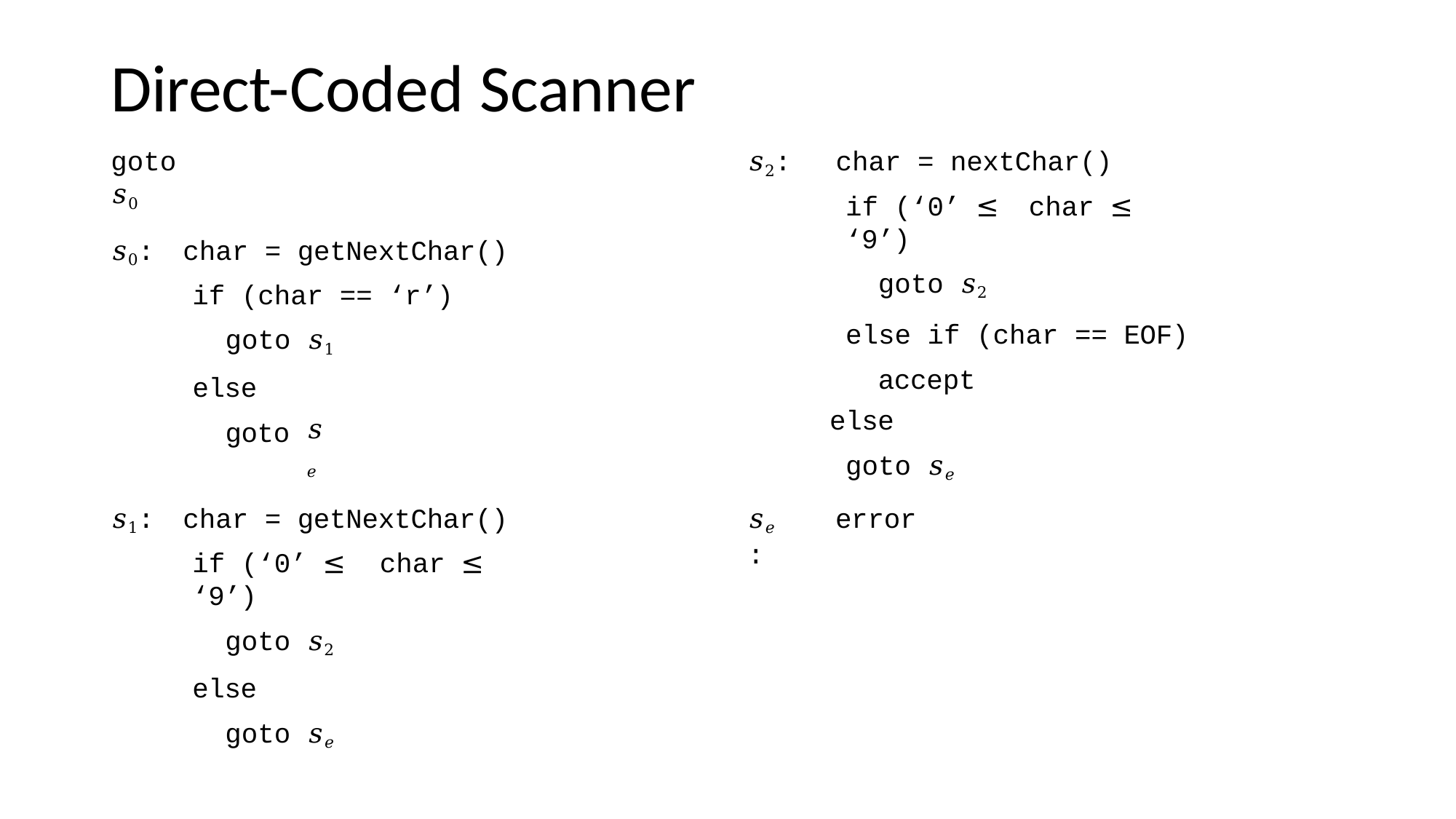

# Direct-Coded Scanner
char = nextChar()
if (‘0’ ≤	char ≤	‘9’)
goto 𝑠2
else if (char == EOF) accept
else
goto 𝑠𝑒
goto 𝑠0
𝑠2:
char = getNextChar()
if (char == ‘r’)
𝑠0:
goto 𝑠1
else
goto
𝑠𝑒
char = getNextChar()
if (‘0’ ≤	char ≤	‘9’)
goto 𝑠2
else
goto 𝑠𝑒
𝑠1:
𝑠𝑒:
error